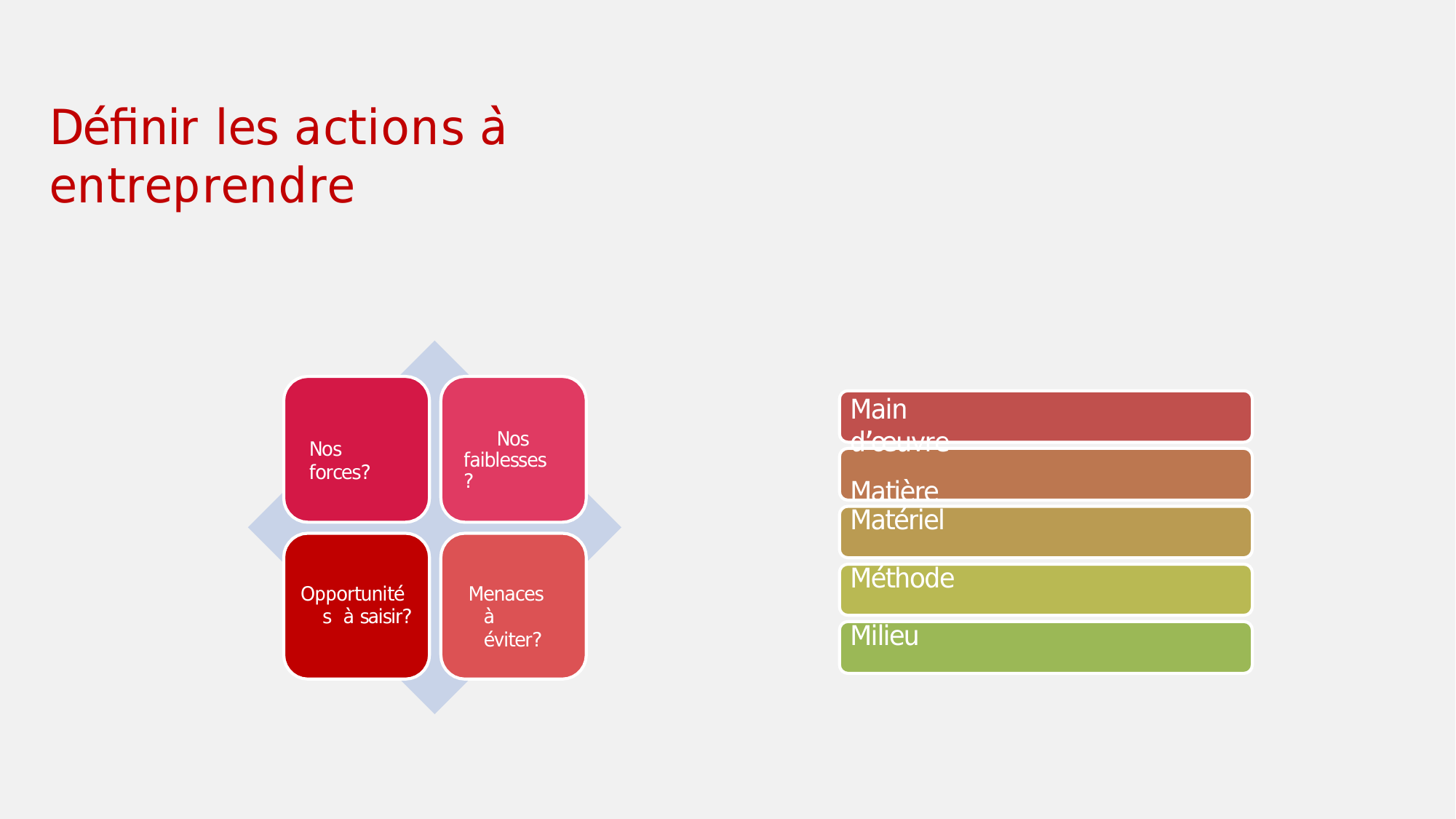

# Définir les actions à entreprendre

Main d’œuvre
Matière

Nos  faiblesses ?
Nos forces?
Matériel

Méthode
Milieu
Opportunités  à saisir?
Menaces à  éviter?